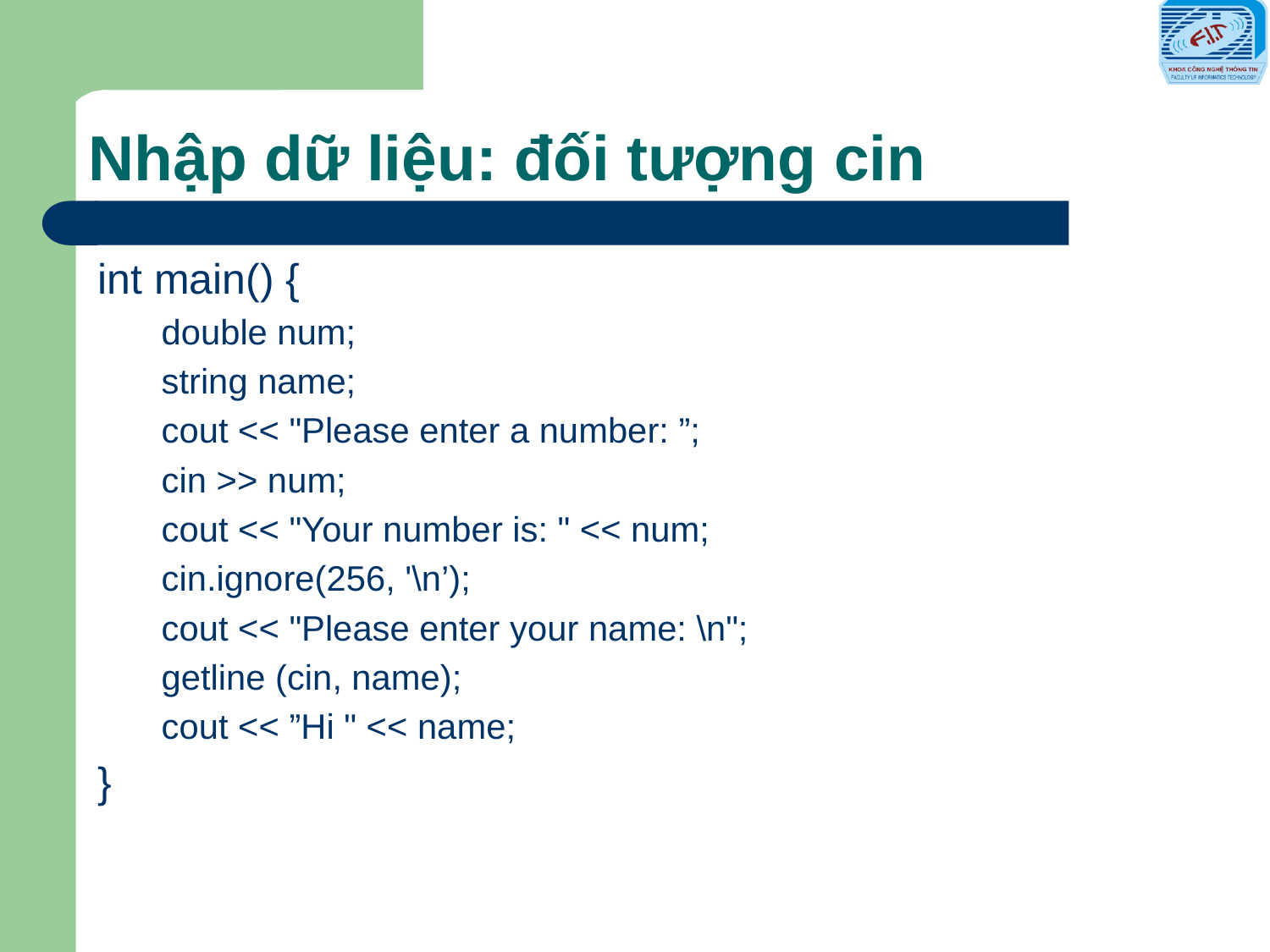

# Nhập dữ liệu: đối tượng cin
int main() {
double num;
string name;
cout << "Please enter a number: ”;
cin >> num;
cout << "Your number is: " << num;
cin.ignore(256, '\n’);
cout << "Please enter your name: \n";
getline (cin, name);
cout << ”Hi " << name;
}